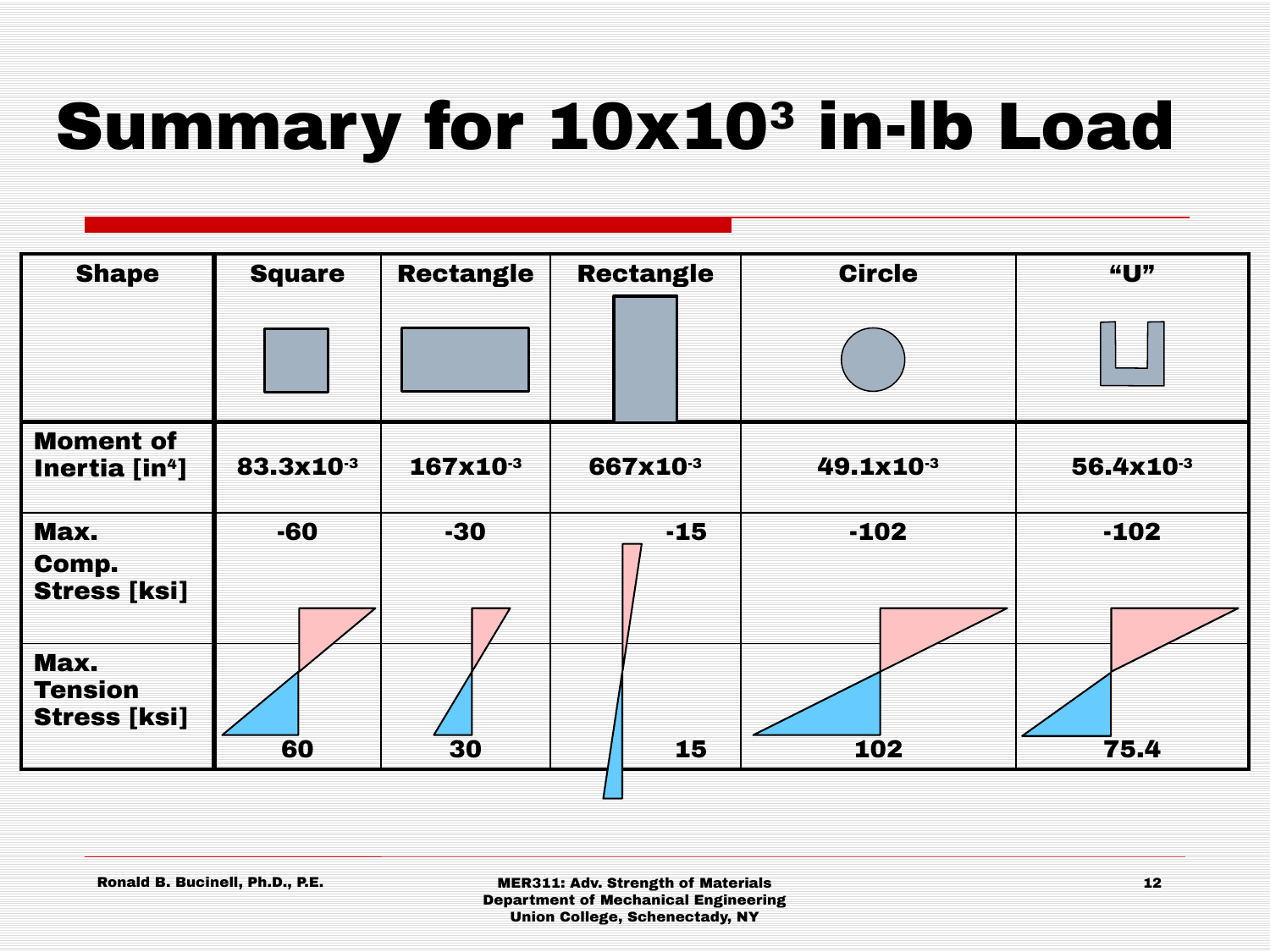

# Summary for 10x103 in-lb Load
| Shape | Square | Rectangle | Rectangle | Circle | “U” |
| --- | --- | --- | --- | --- | --- |
| Moment of Inertia [in4] | 83.3x10-3 | 167x10-3 | 667x10-3 | 49.1x10-3 | 56.4x10-3 |
| Max. Comp. Stress [ksi] | -60 | -30 | -15 | -102 | -102 |
| Max. Tension Stress [ksi] | 60 | 30 | 15 | 102 | 75.4 |

MER311: Adv. Strength of Materials
Department of Mechanical Engineering
Union College, Schenectady, NY
12